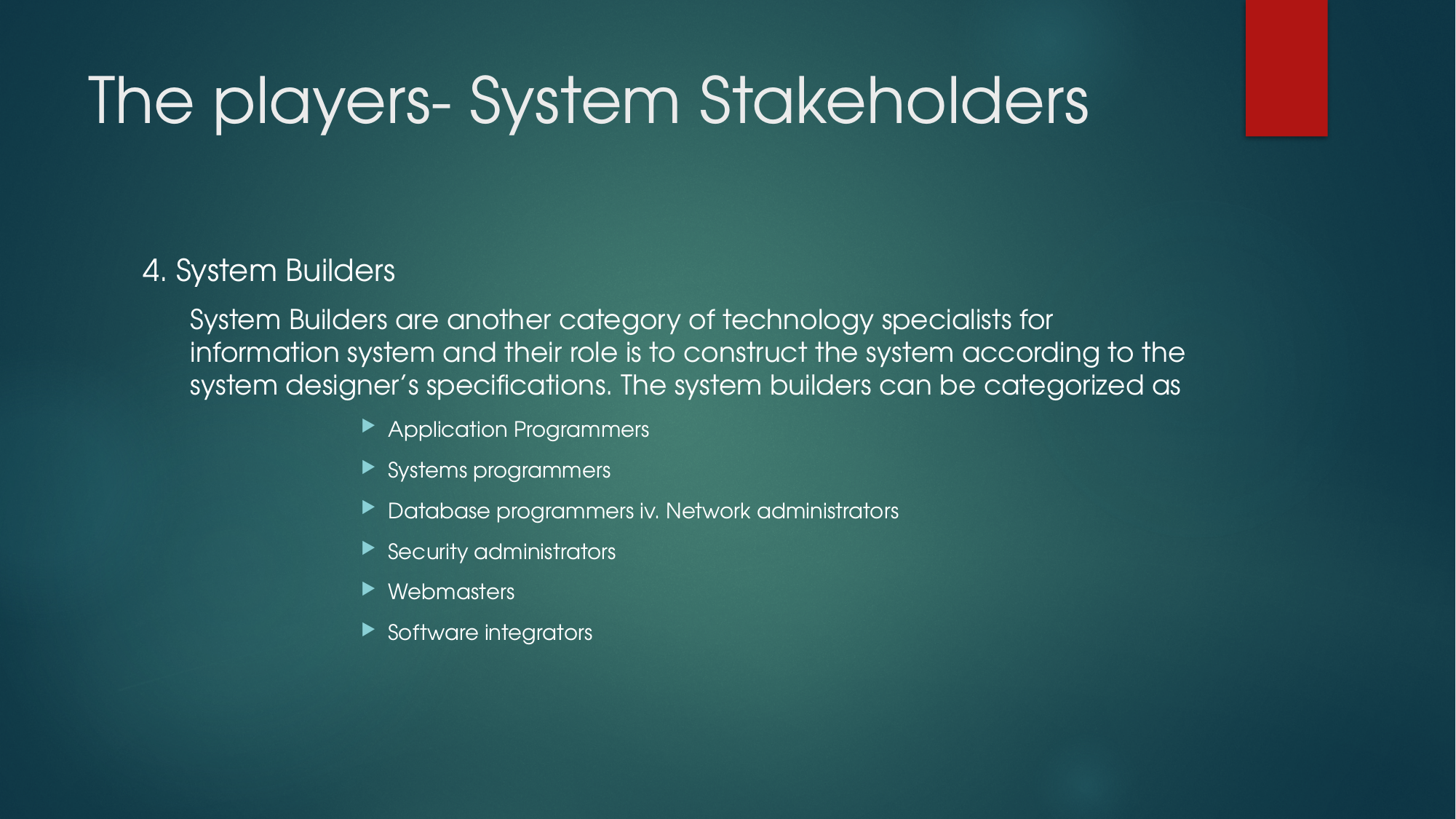

# The players- System Stakeholders
4. System Builders
System Builders are another category of technology specialists for information system and their role is to construct the system according to the system designer’s specifications. The system builders can be categorized as
Application Programmers
Systems programmers
Database programmers iv. Network administrators
Security administrators
Webmasters
Software integrators